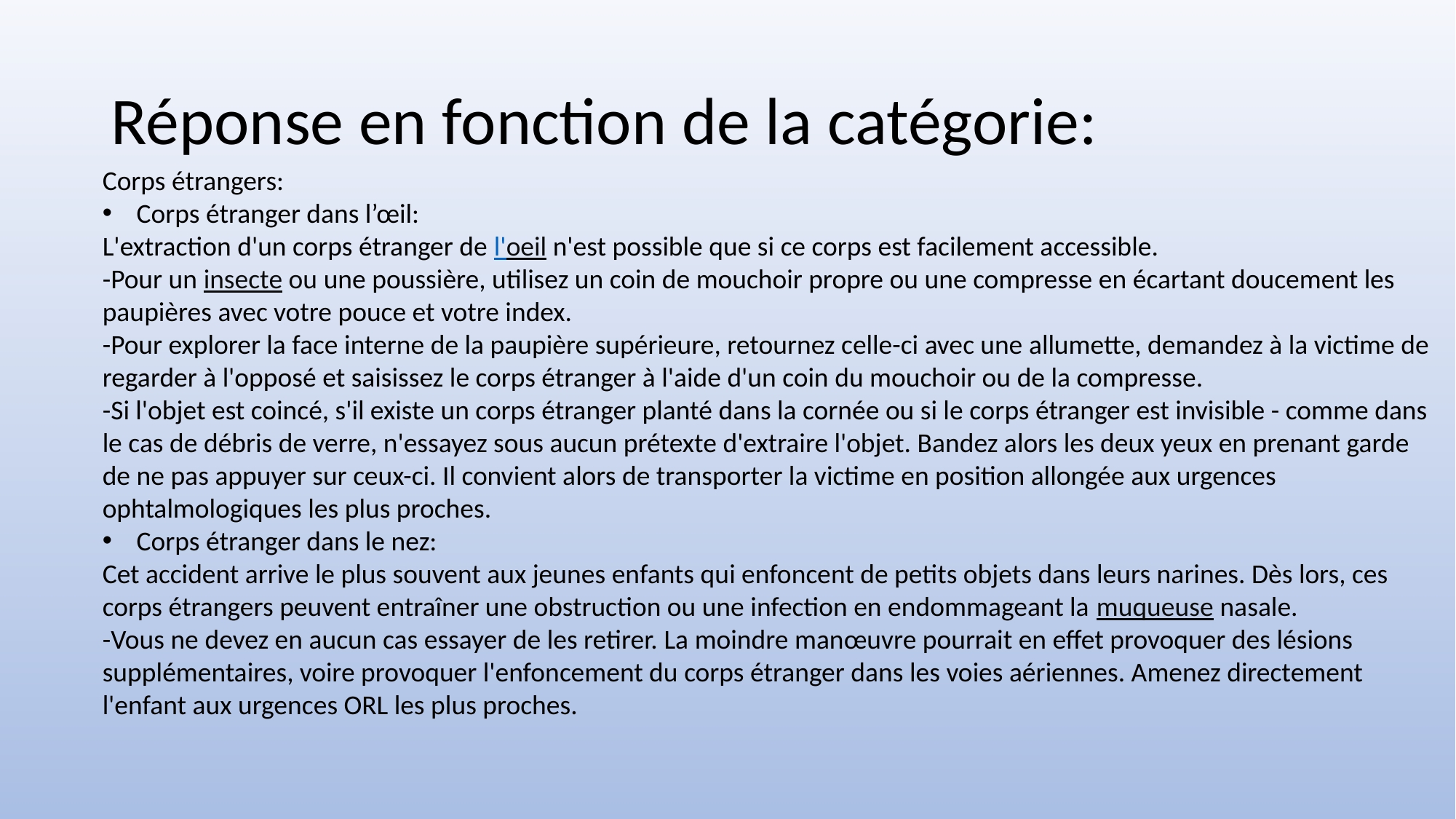

# Réponse en fonction de la catégorie:
Corps étrangers:
Corps étranger dans l’œil:
L'extraction d'un corps étranger de l'oeil n'est possible que si ce corps est facilement accessible.
-Pour un insecte ou une poussière, utilisez un coin de mouchoir propre ou une compresse en écartant doucement les paupières avec votre pouce et votre index.
-Pour explorer la face interne de la paupière supérieure, retournez celle-ci avec une allumette, demandez à la victime de regarder à l'opposé et saisissez le corps étranger à l'aide d'un coin du mouchoir ou de la compresse.
-Si l'objet est coincé, s'il existe un corps étranger planté dans la cornée ou si le corps étranger est invisible - comme dans le cas de débris de verre, n'essayez sous aucun prétexte d'extraire l'objet. Bandez alors les deux yeux en prenant garde de ne pas appuyer sur ceux-ci. Il convient alors de transporter la victime en position allongée aux urgences ophtalmologiques les plus proches.
Corps étranger dans le nez:
Cet accident arrive le plus souvent aux jeunes enfants qui enfoncent de petits objets dans leurs narines. Dès lors, ces corps étrangers peuvent entraîner une obstruction ou une infection en endommageant la muqueuse nasale.
-Vous ne devez en aucun cas essayer de les retirer. La moindre manœuvre pourrait en effet provoquer des lésions supplémentaires, voire provoquer l'enfoncement du corps étranger dans les voies aériennes. Amenez directement l'enfant aux urgences ORL les plus proches.